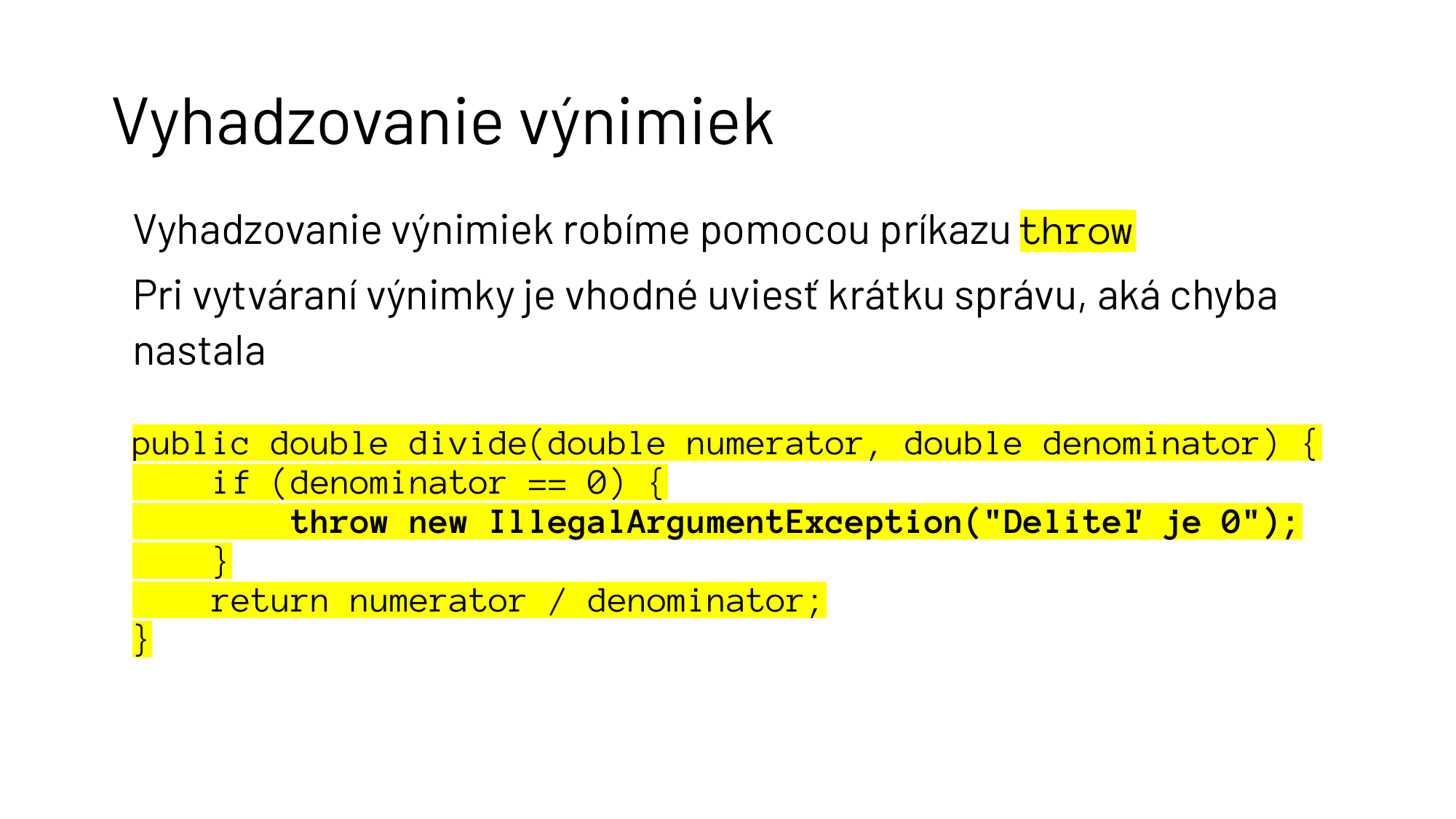

# Vyhadzovanie výnimiek
Vyhadzovanie výnimiek robíme pomocou príkazu throw
Pri vytváraní výnimky je vhodné uviesť krátku správu, aká chyba nastala

public double divide(double numerator, double denominator) {
    if (denominator == 0) {
        throw new IllegalArgumentException("Deliteľ je 0");
    }
    return numerator / denominator;
}